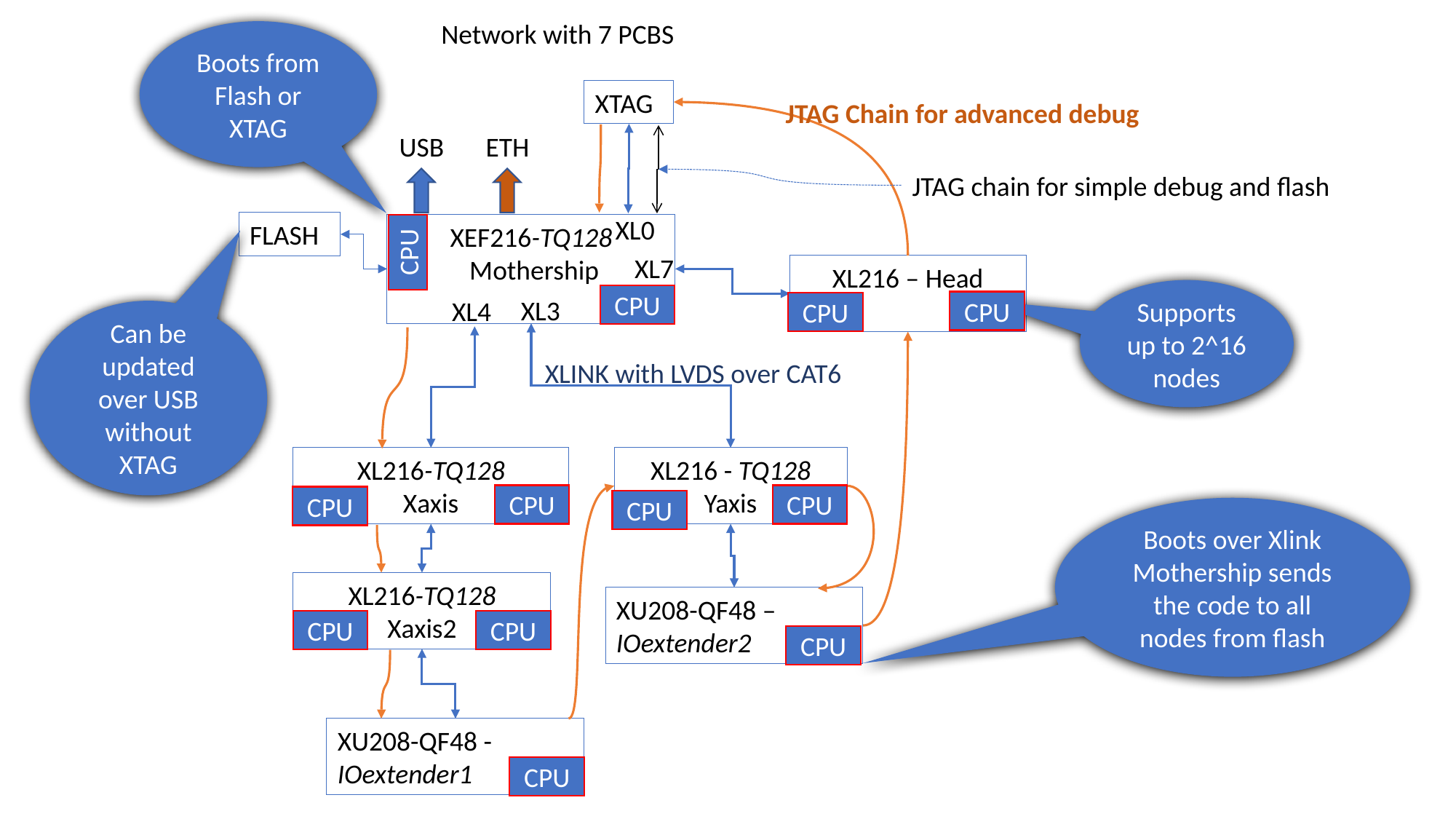

Network with 7 PCBS
Boots from Flash or XTAG
XTAG
JTAG Chain for advanced debug
ETH
USB
JTAG chain for simple debug and flash

XL0
FLASH
XEF216-TQ128
 Mothership

CPU
XL7
XL216 – Head

Supports up to 2^16 nodes
CPU
XL3
XL4
CPU
CPU
Can be updated over USB without XTAG
XLINK with LVDS over CAT6
XL216-TQ128
Xaxis
XL216 - TQ128
Yaxis
CPU
CPU
CPU
CPU
Boots over Xlink
Mothership sends the code to all nodes from flash
XL216-TQ128
Xaxis2
XU208-QF48 – IOextender2
CPU
CPU
CPU
XU208-QF48 - IOextender1
CPU